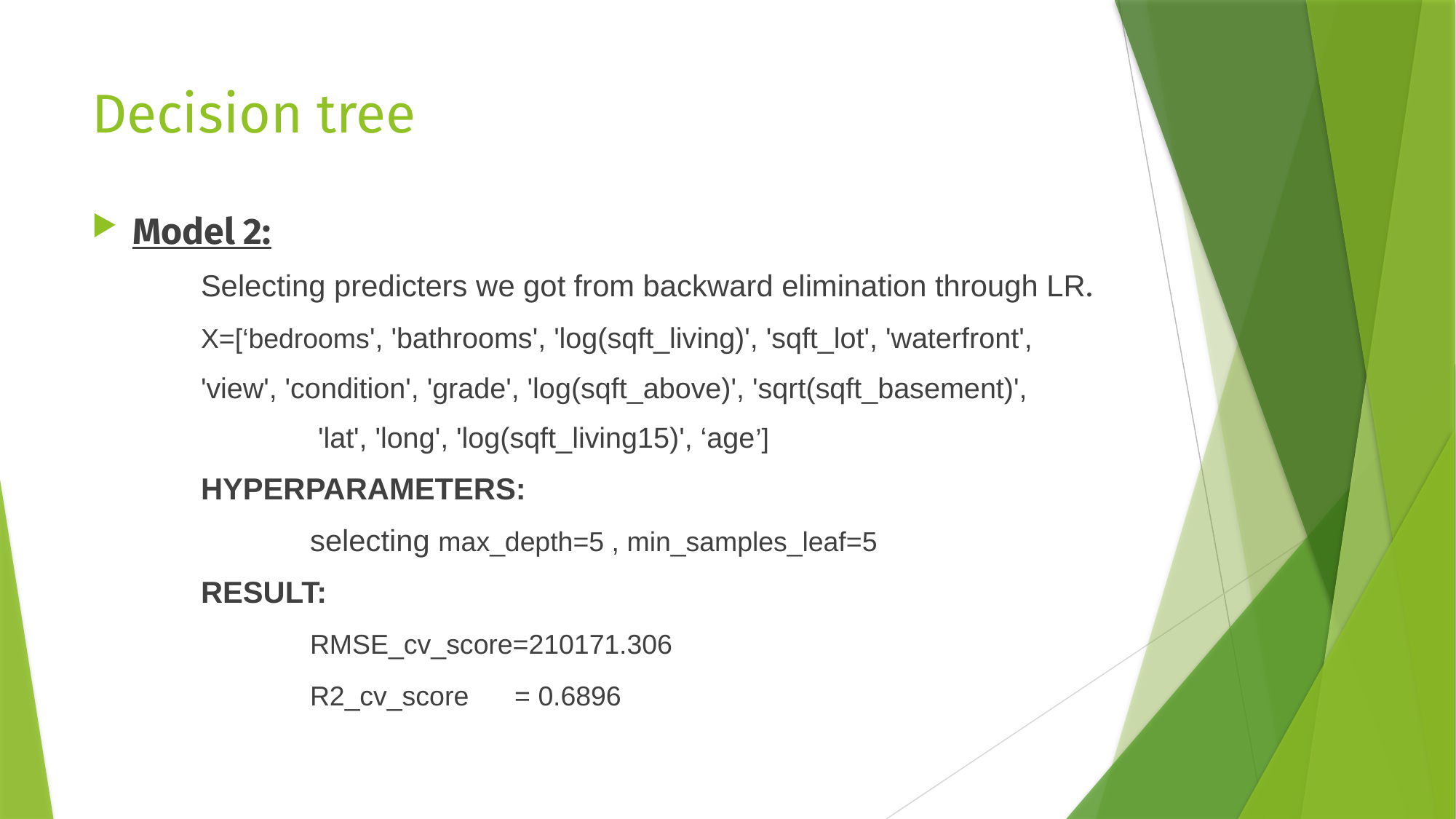

# Decision tree
Model 2:
	Selecting predicters we got from backward elimination through LR.
	X=[‘bedrooms', 'bathrooms', 'log(sqft_living)', 'sqft_lot', 'waterfront',
       	'view', 'condition', 'grade', 'log(sqft_above)', 'sqrt(sqft_basement)',
      		 'lat', 'long', 'log(sqft_living15)', ‘age’]
	HYPERPARAMETERS:
		selecting max_depth=5 , min_samples_leaf=5
	RESULT:
		RMSE_cv_score=210171.306
		R2_cv_score      = 0.6896